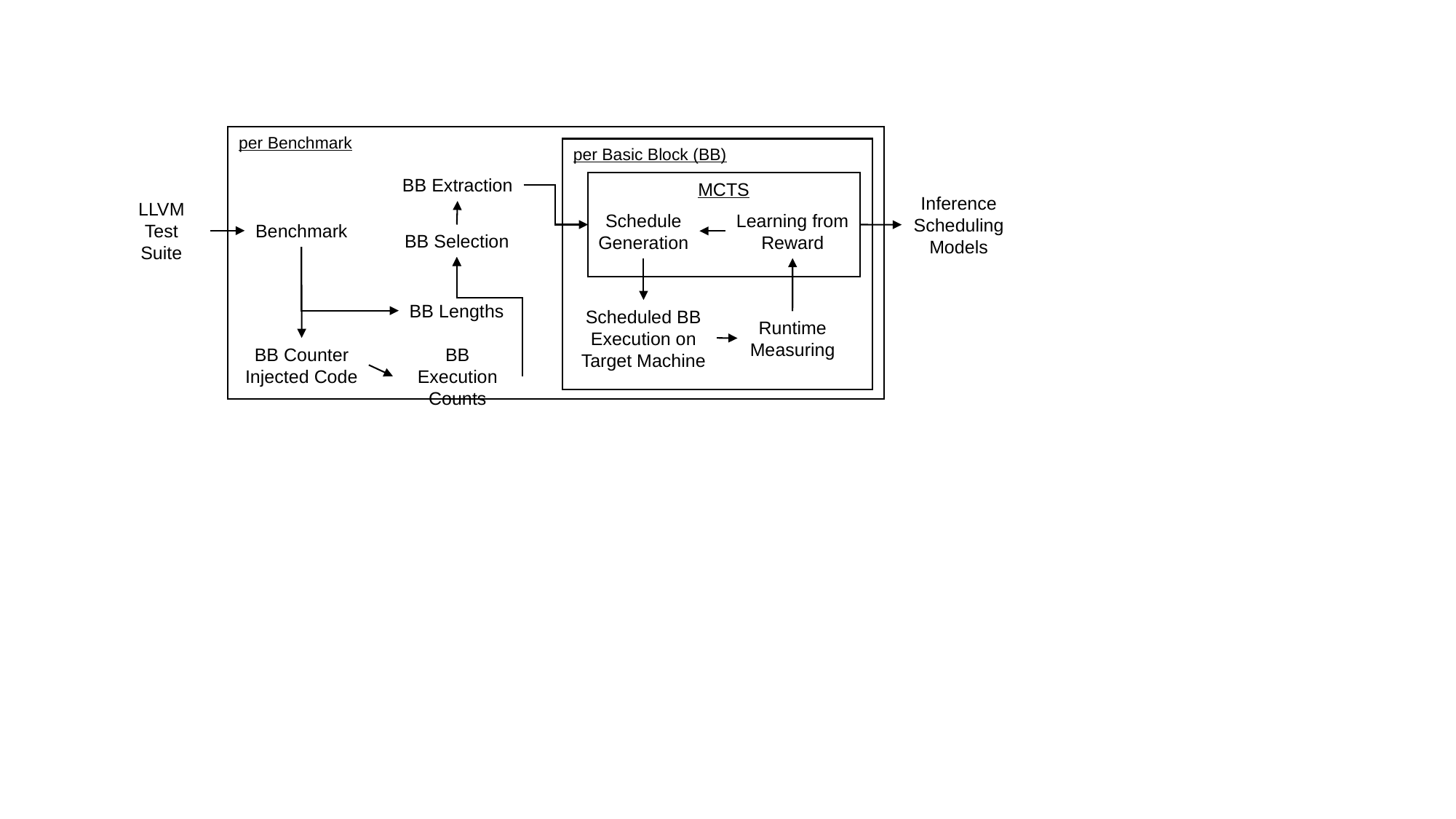

per Benchmark
per Basic Block (BB)
BB Extraction
MCTS
Inference
Scheduling Models
LLVM Test Suite
Schedule
Generation
Learning from
Reward
Benchmark
BB Selection
BB Lengths
Scheduled BB
Execution on
Target Machine
Runtime Measuring
BB Counter
Injected Code
BB Execution Counts